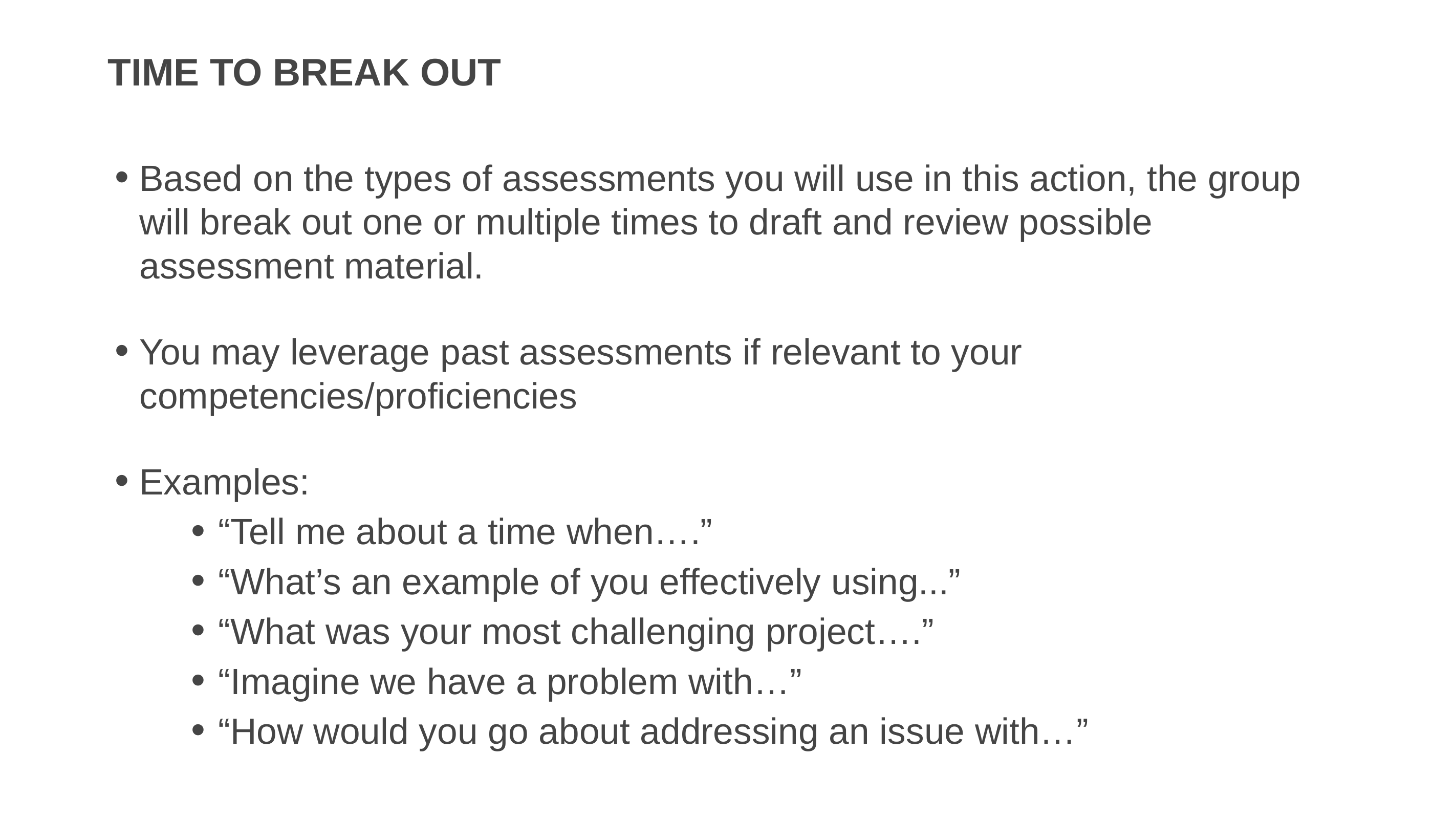

# Time to break out
Based on the types of assessments you will use in this action, the group will break out one or multiple times to draft and review possible assessment material.
You may leverage past assessments if relevant to your competencies/proficiencies
Examples:
“Tell me about a time when….”
“What’s an example of you effectively using...”
“What was your most challenging project….”
“Imagine we have a problem with…”
“How would you go about addressing an issue with…”